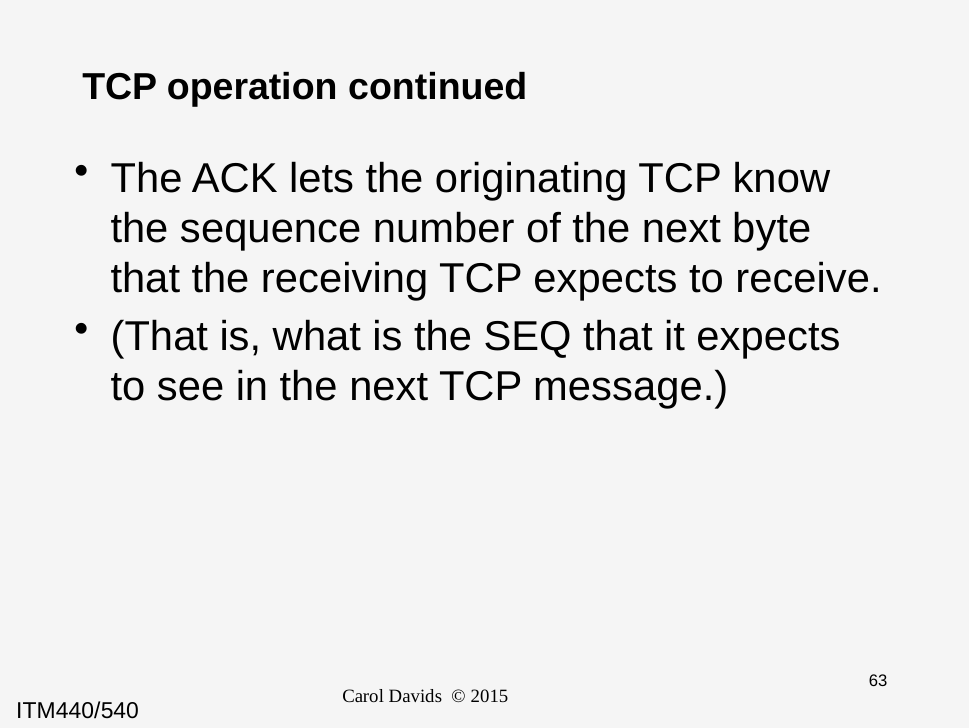

# TCP operation continued
The ACK lets the originating TCP know the sequence number of the next byte that the receiving TCP expects to receive.
(That is, what is the SEQ that it expects to see in the next TCP message.)
Carol Davids  © 2015